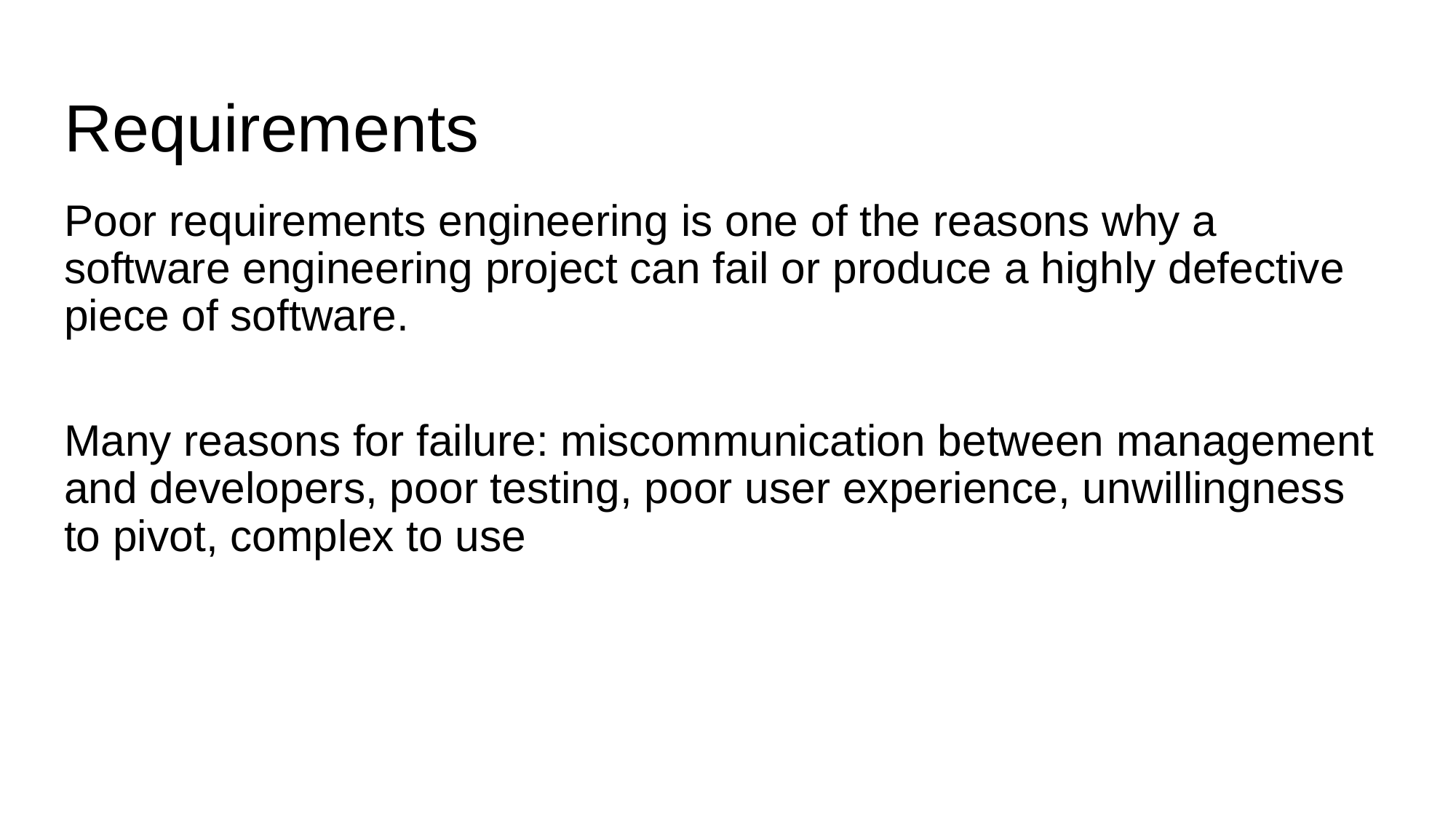

# Requirements

Poor requirements engineering is one of the reasons why a software engineering project can fail or produce a highly defective piece of software.

Many reasons for failure: miscommunication between management and developers, poor testing, poor user experience, unwillingness to pivot, complex to use